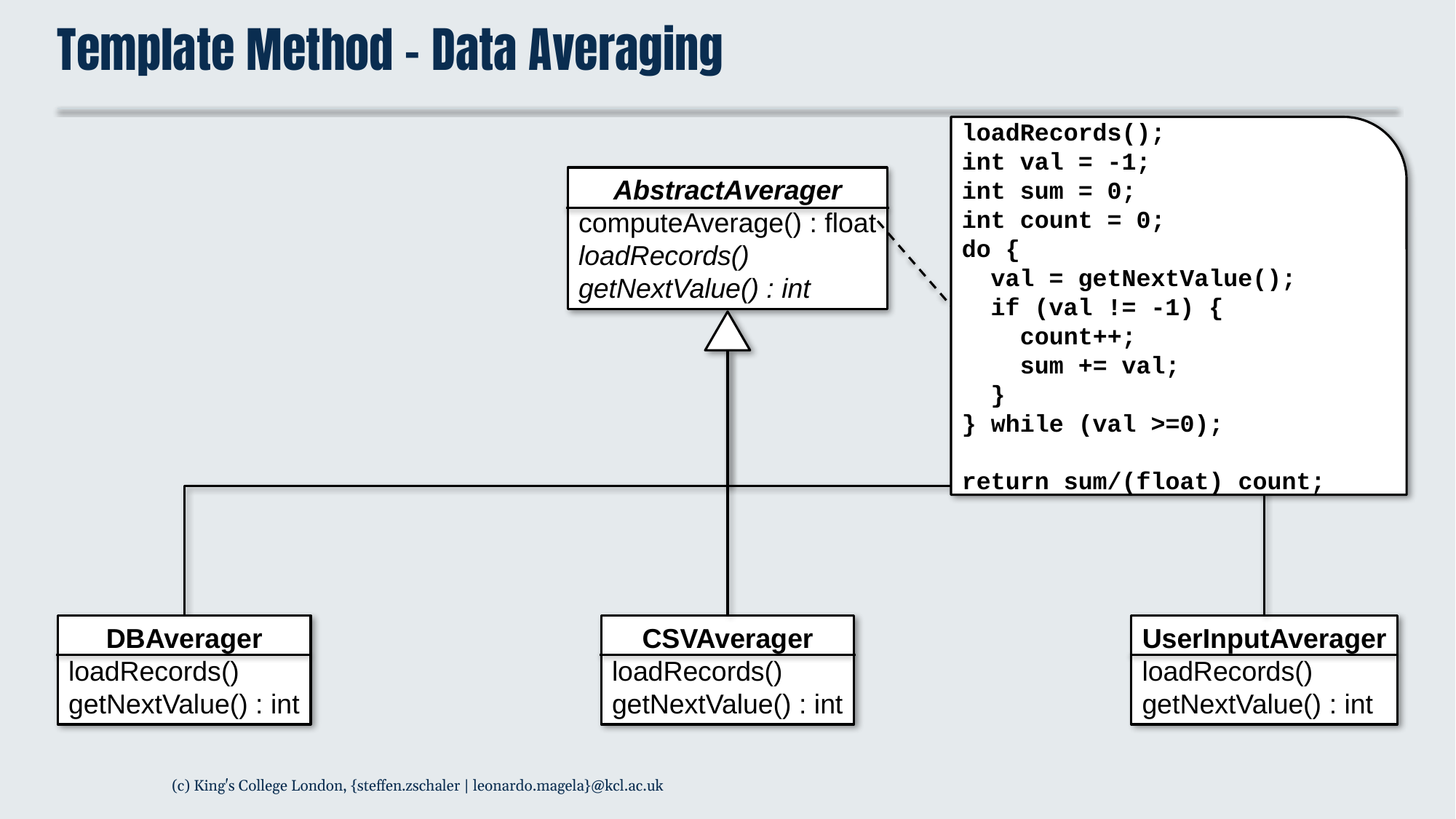

# Template Method – Data Averaging
loadRecords();
int val = -1;
int sum = 0;
int count = 0;
do {
  val = getNextValue();
  if (val != -1) {
    count++;
    sum += val;
  }
} while (val >=0);

return sum/(float) count;
AbstractAverager
computeAverage() : float
loadRecords()
getNextValue() : int

DBAverager
loadRecords()
getNextValue() : int
CSVAverager
loadRecords()
getNextValue() : int
UserInputAverager
loadRecords()
getNextValue() : int

(c) King's College London, {steffen.zschaler | leonardo.magela}@kcl.ac.uk